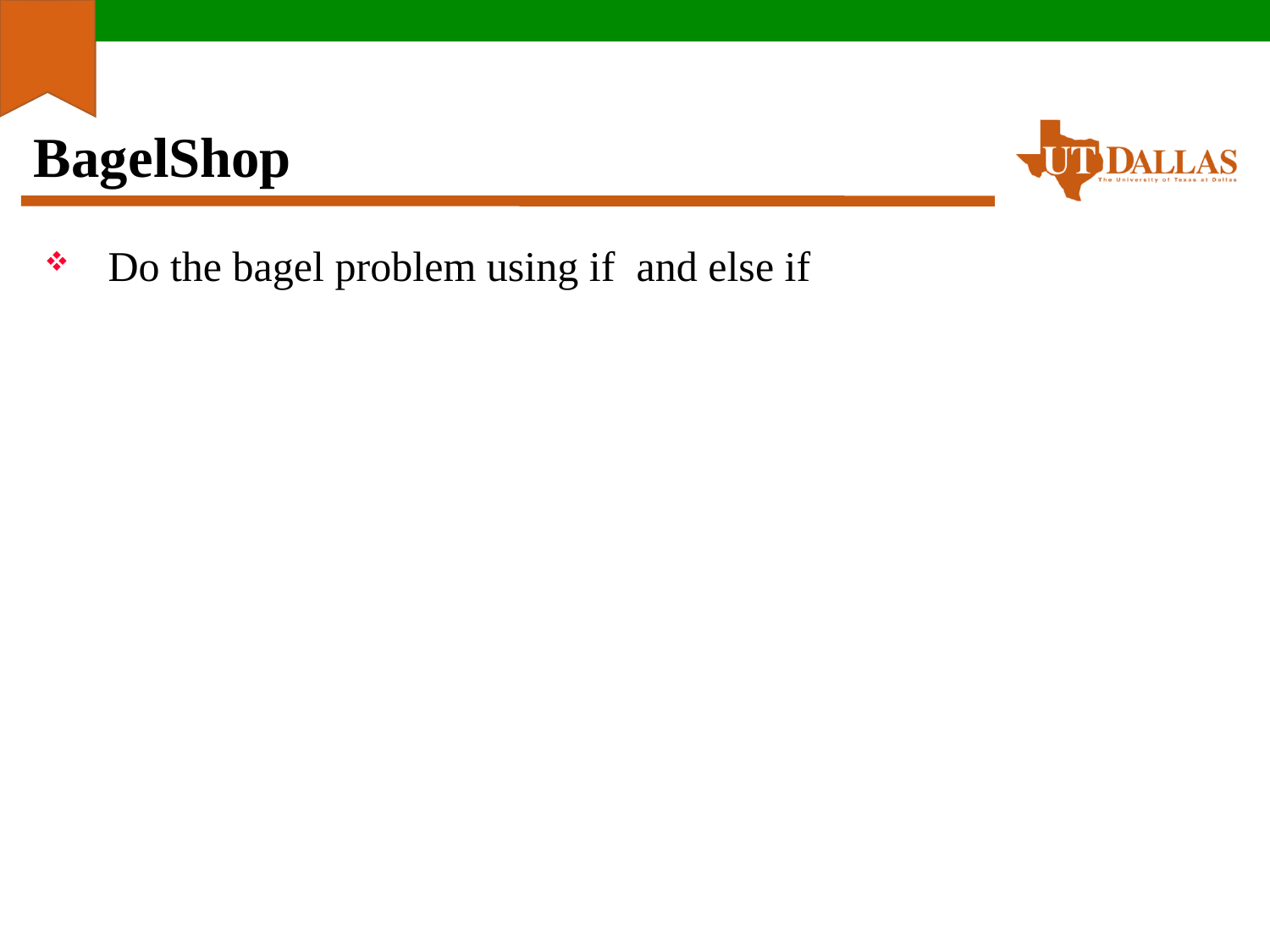

# BagelShop
Do the bagel problem using if  and else if